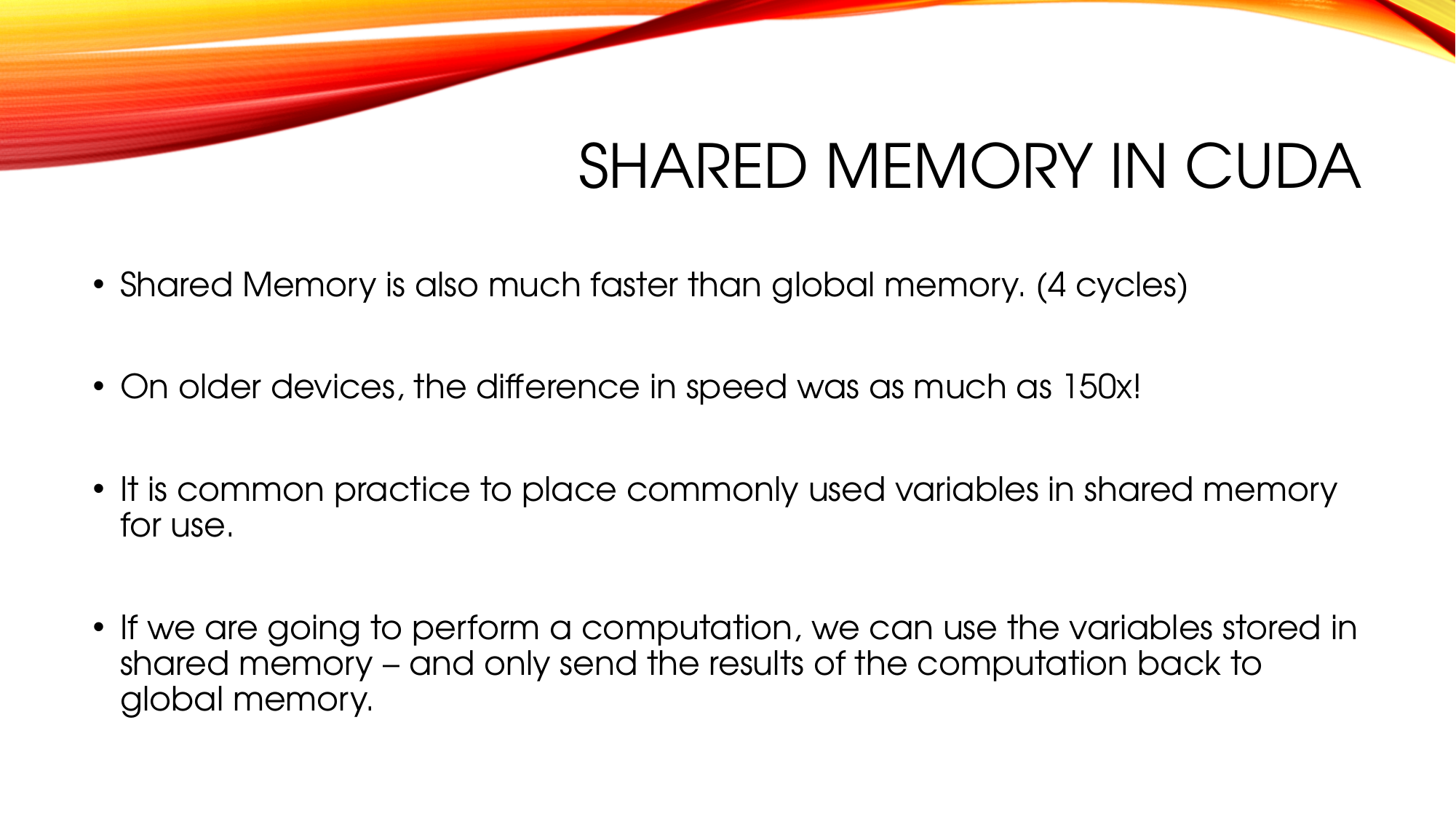

# SHARED MEMORY IN CUDA
Shared Memory is also much faster than global memory. (4 cycles)

On older devices, the difference in speed was as much as 150x!

It is common practice to place commonly used variables in shared memory for use.

If we are going to perform a computation, we can use the variables stored in shared memory – and only send the results of the computation back to global memory.